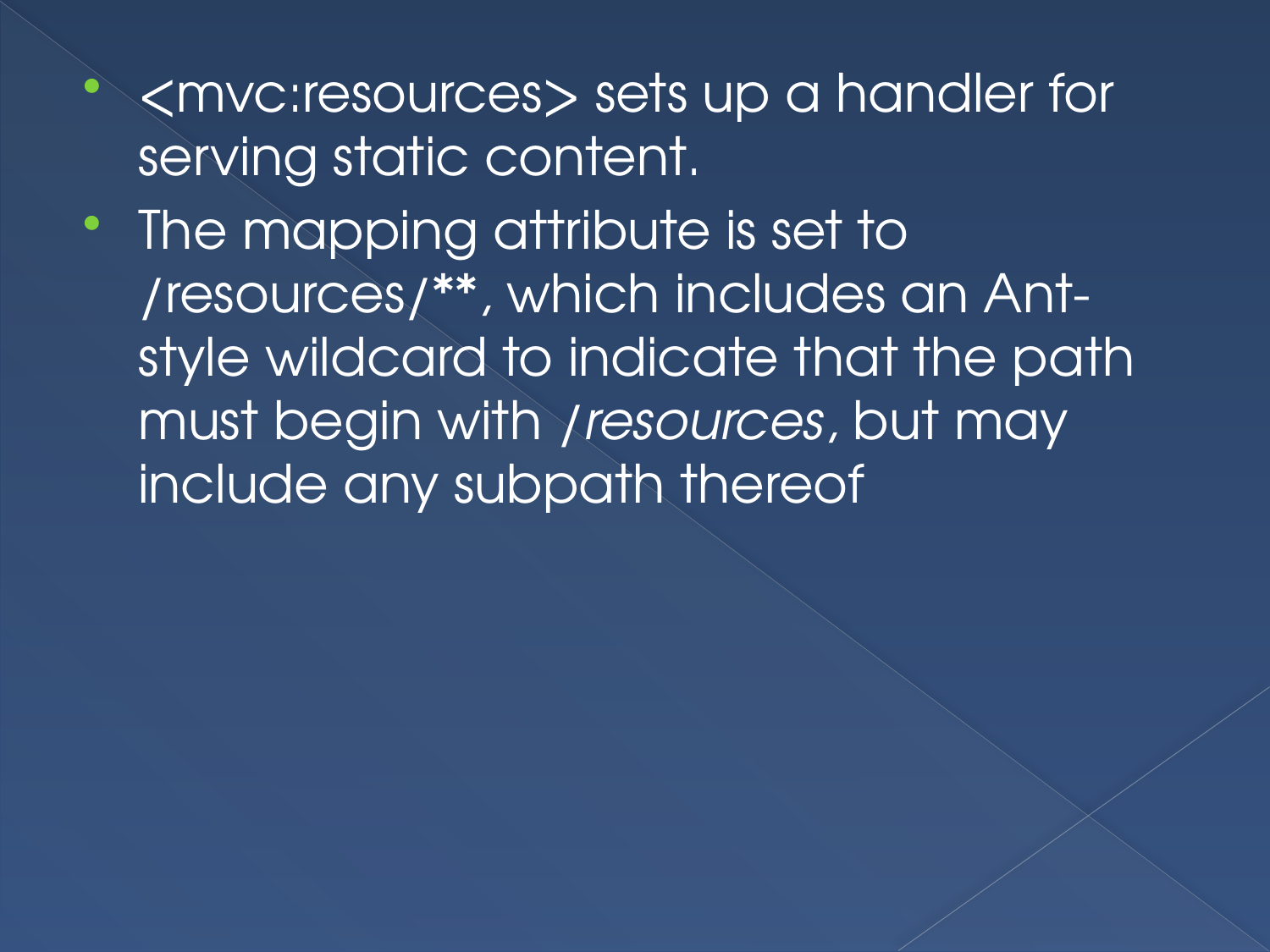

<mvc:resources> sets up a handler for serving static content.
The mapping attribute is set to /resources/**, which includes an Ant-style wildcard to indicate that the path must begin with /resources, but may include any subpath thereof